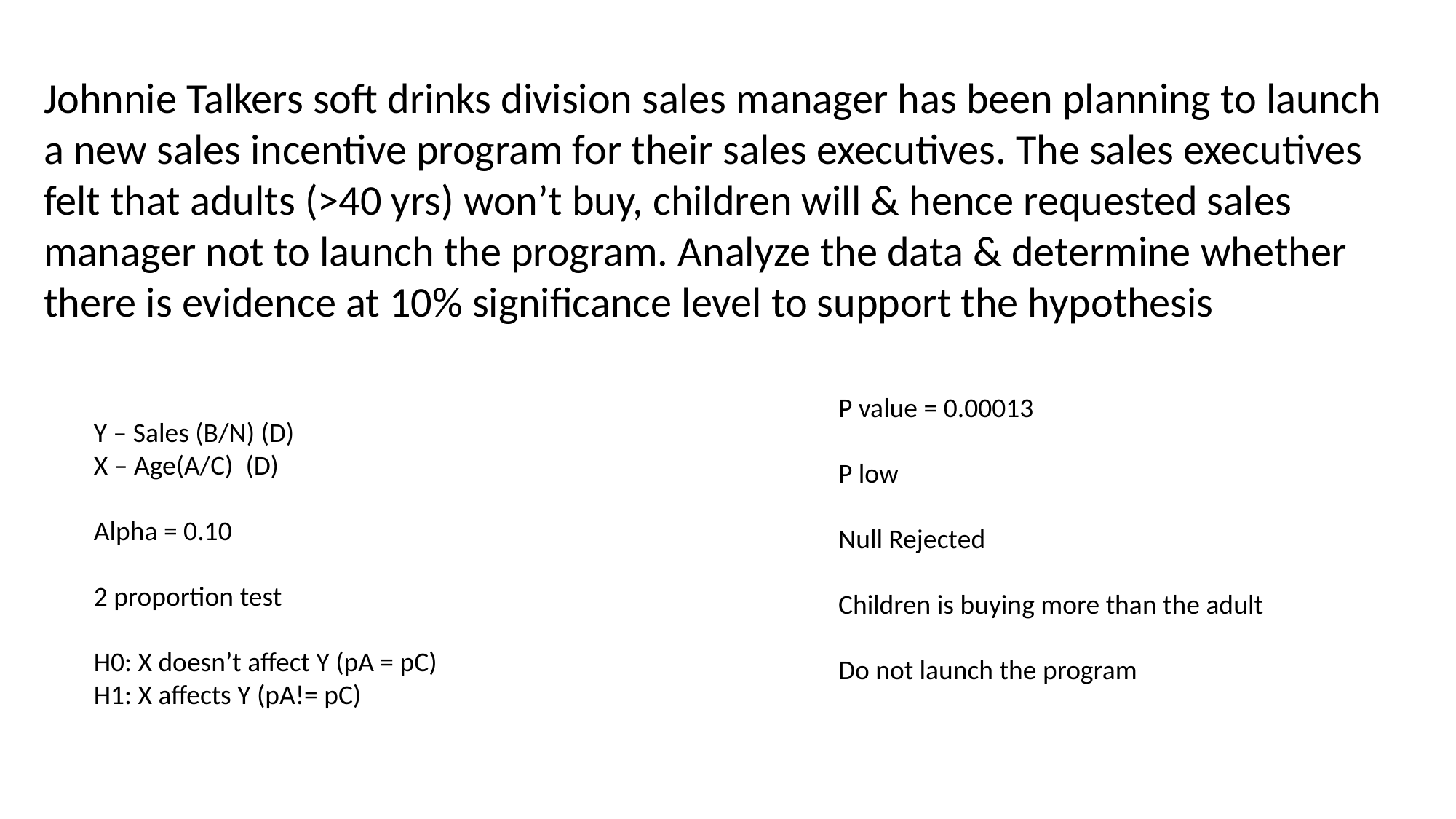

Johnnie Talkers soft drinks division sales manager has been planning to launch a new sales incentive program for their sales executives. The sales executives felt that adults (>40 yrs) won’t buy, children will & hence requested sales manager not to launch the program. Analyze the data & determine whether there is evidence at 10% significance level to support the hypothesis
P value = 0.00013

P low

Null Rejected

Children is buying more than the adult

Do not launch the program
Y – Sales (B/N) (D)
X – Age(A/C)  (D)

Alpha = 0.10

2 proportion test
H0: X doesn’t affect Y (pA = pC)
H1: X affects Y (pA!= pC)